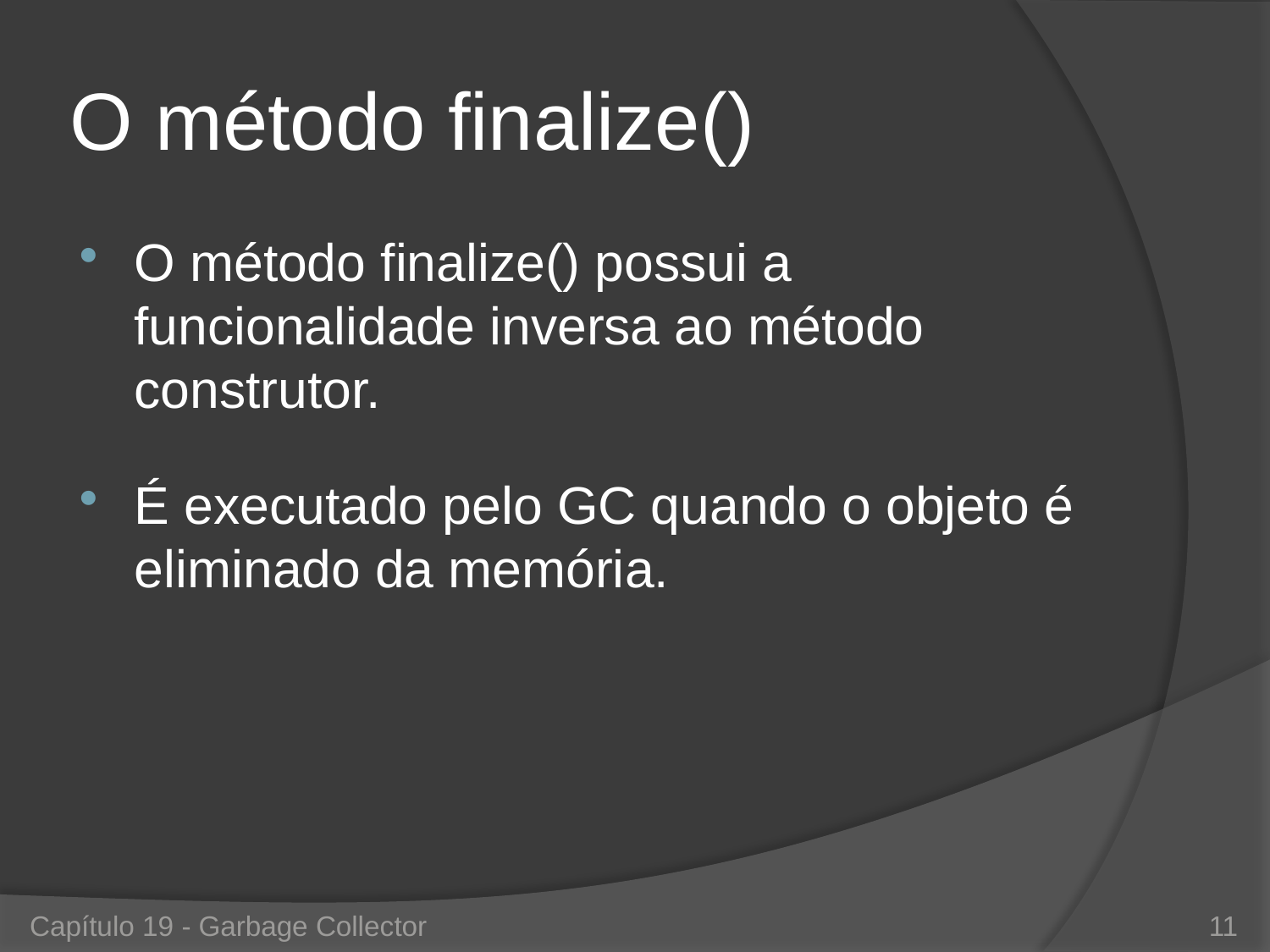

# O método finalize()
O método finalize() possui a funcionalidade inversa ao método construtor.
É executado pelo GC quando o objeto é eliminado da memória.

Capítulo 19 - Garbage Collector
11